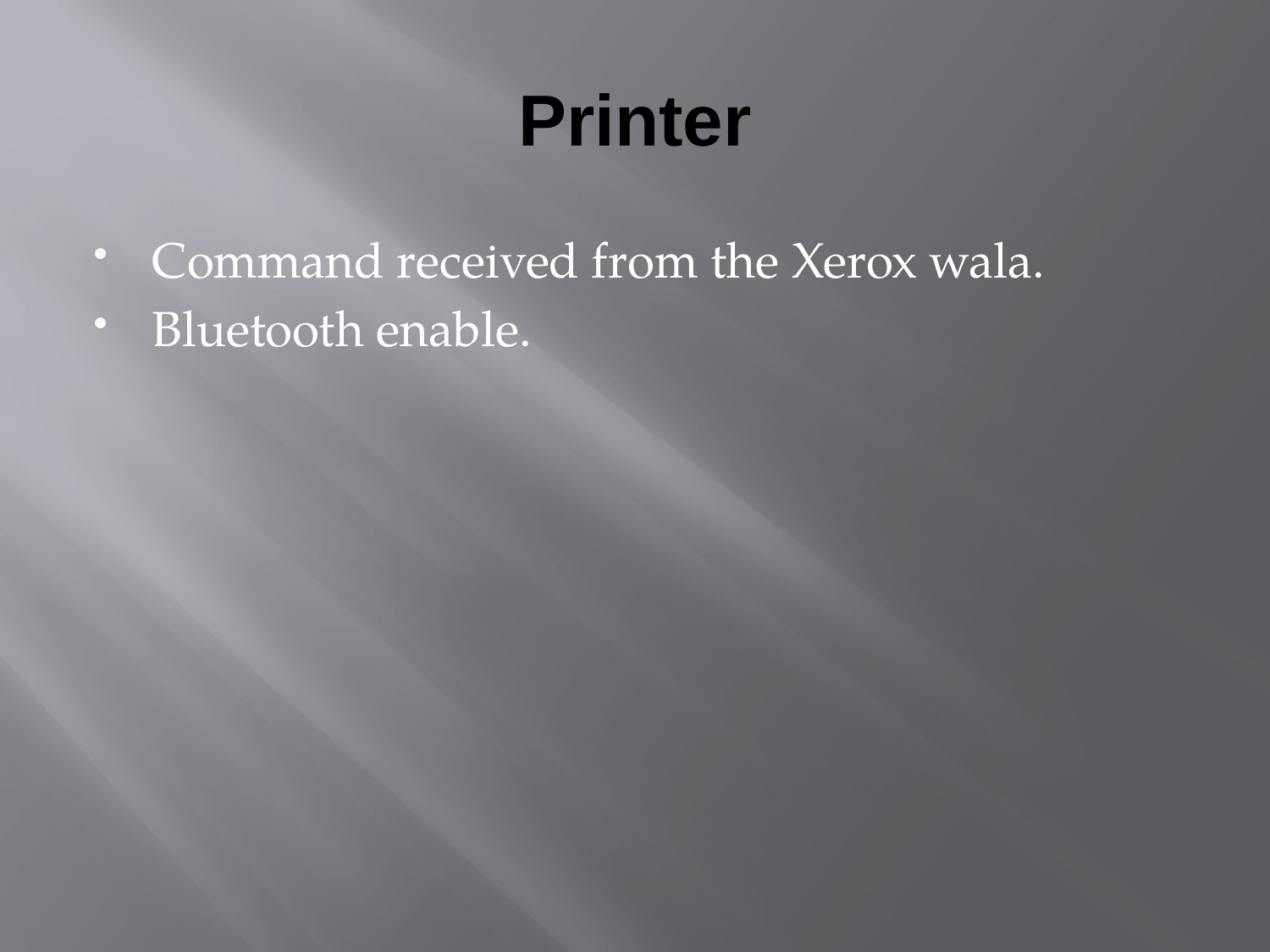

# Printer
Command received from the Xerox wala.
Bluetooth enable.